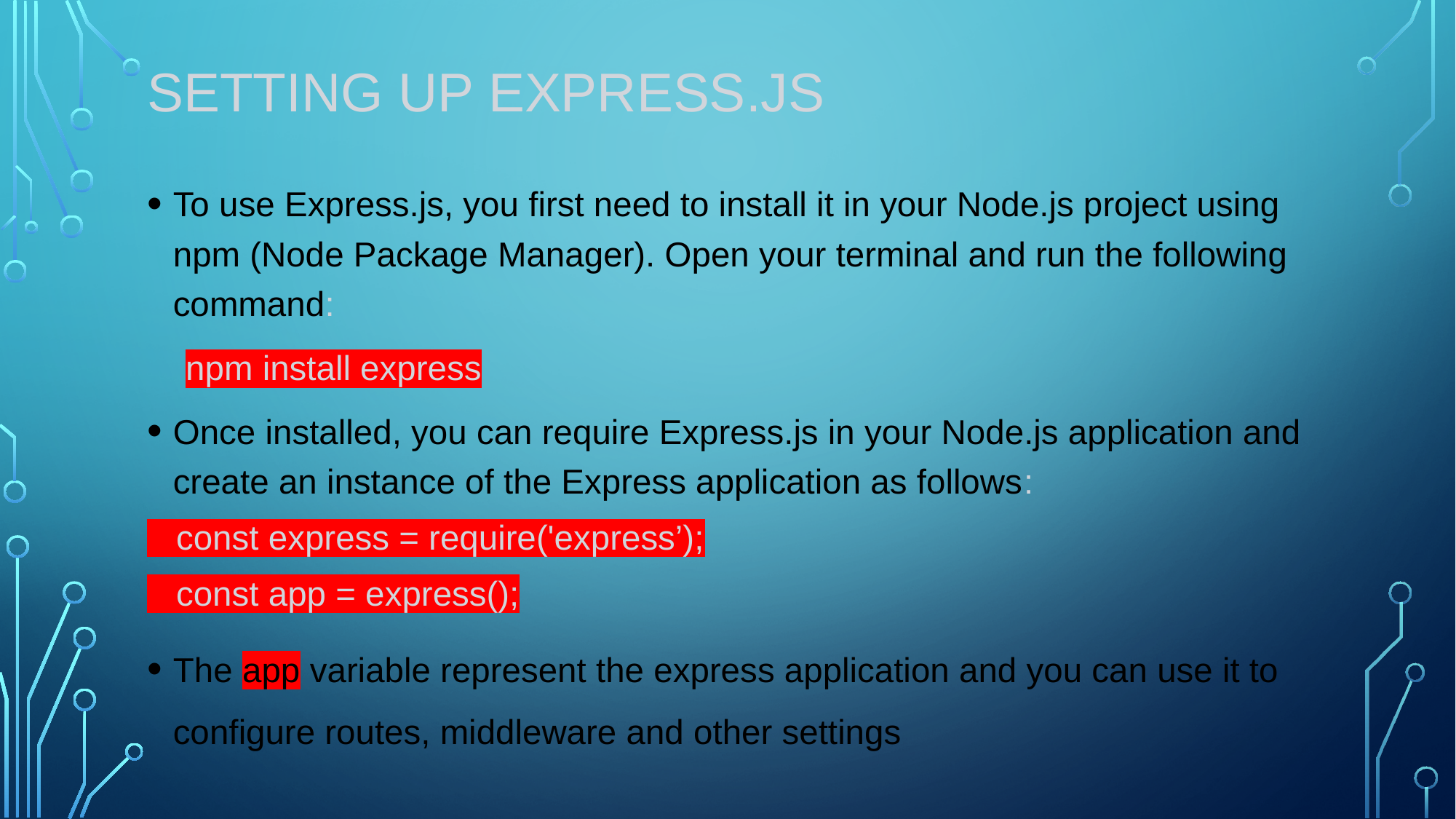

# Setting Up Express.js
To use Express.js, you first need to install it in your Node.js project using npm (Node Package Manager). Open your terminal and run the following command:
    npm install express
Once installed, you can require Express.js in your Node.js application and create an instance of the Express application as follows:
   const express = require('express’);
   const app = express();
The app variable represent the express application and you can use it to configure routes, middleware and other settings